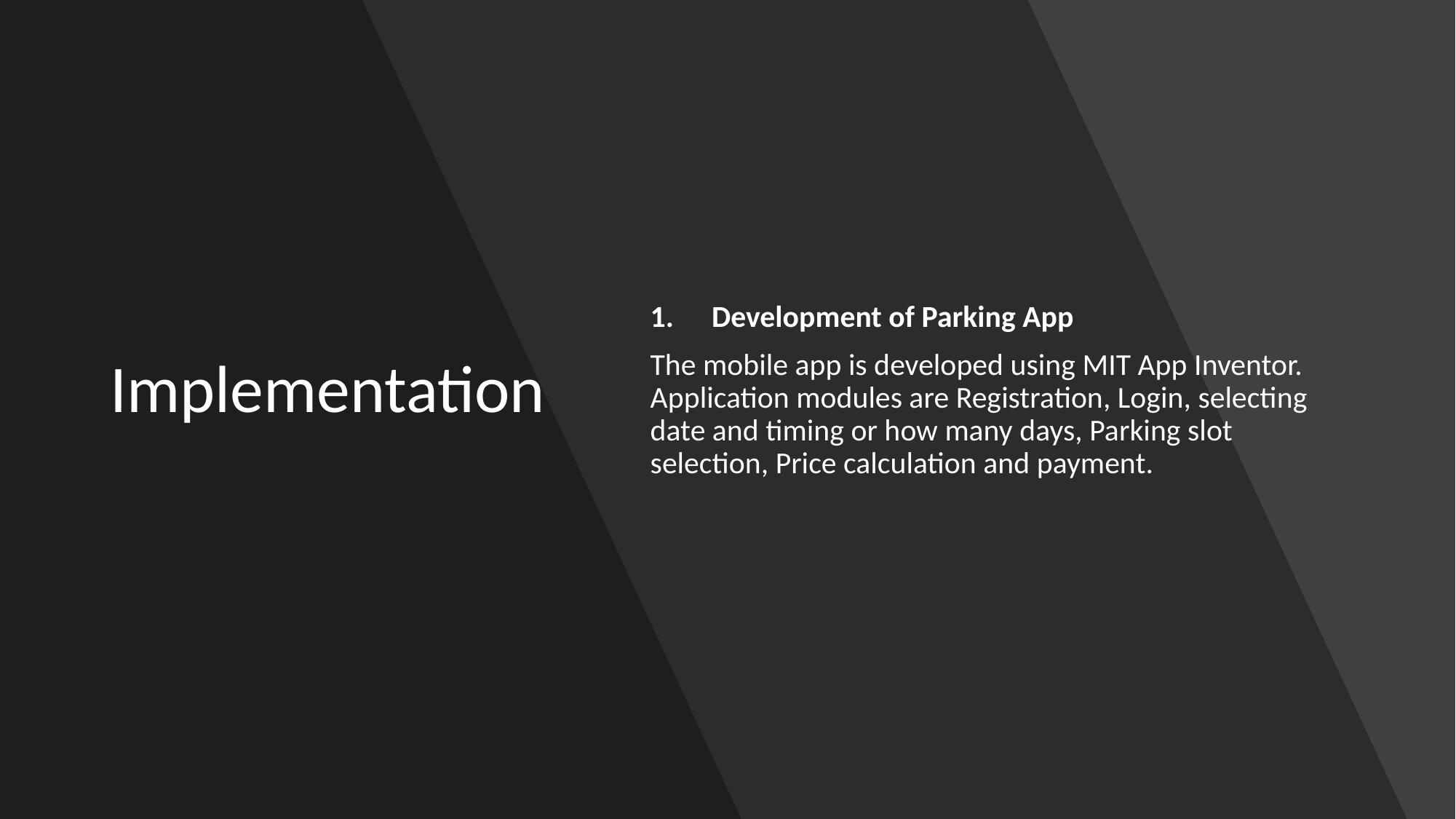

# Implementation
Development of Parking App
The mobile app is developed using MIT App Inventor. Application modules are Registration, Login, selecting date and timing or how many days, Parking slot selection, Price calculation and payment.